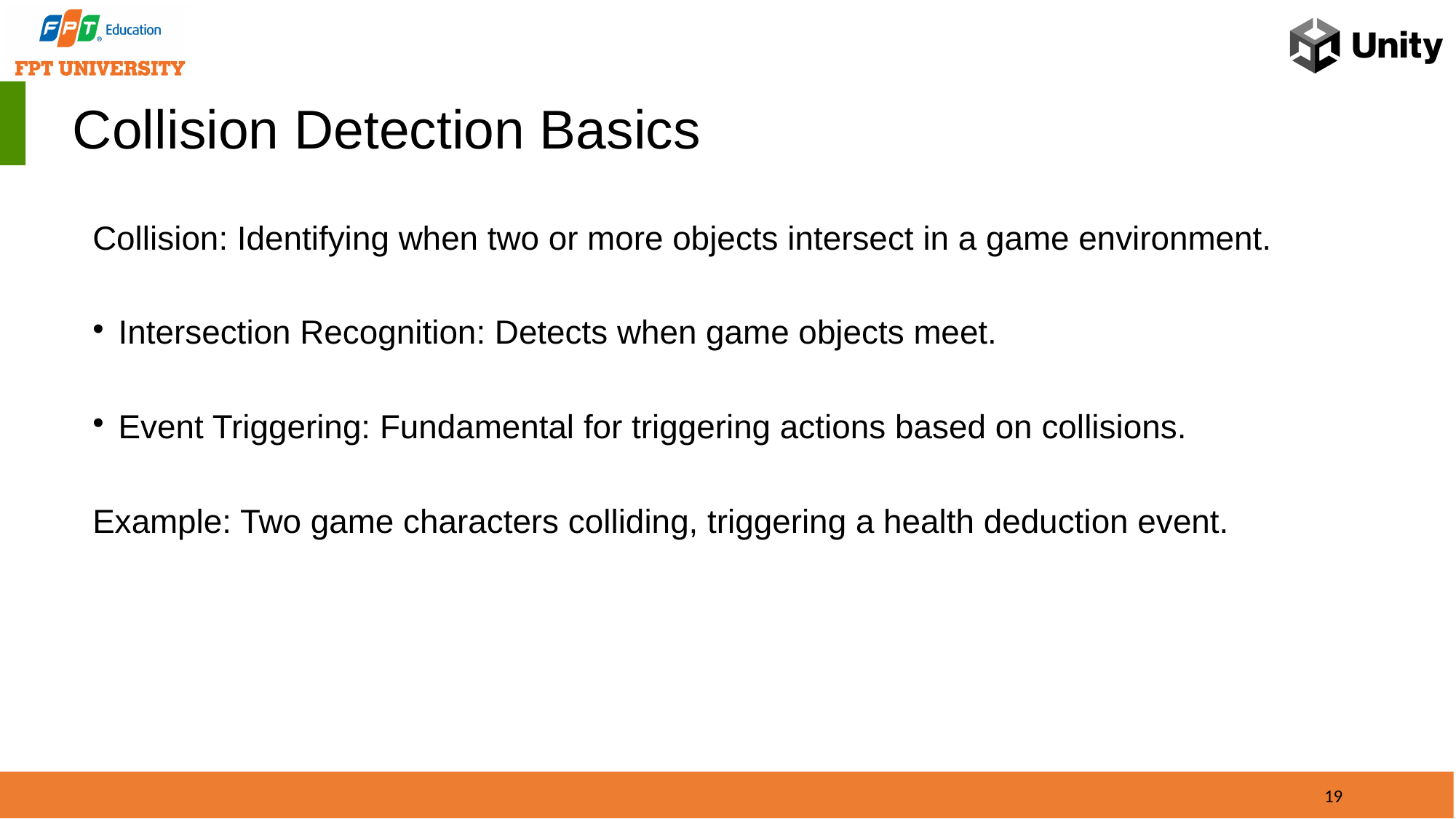

# Collision Detection Basics
Collision: Identifying when two or more objects intersect in a game environment.
Intersection Recognition: Detects when game objects meet.
Event Triggering: Fundamental for triggering actions based on collisions.
Example: Two game characters colliding, triggering a health deduction event.
19